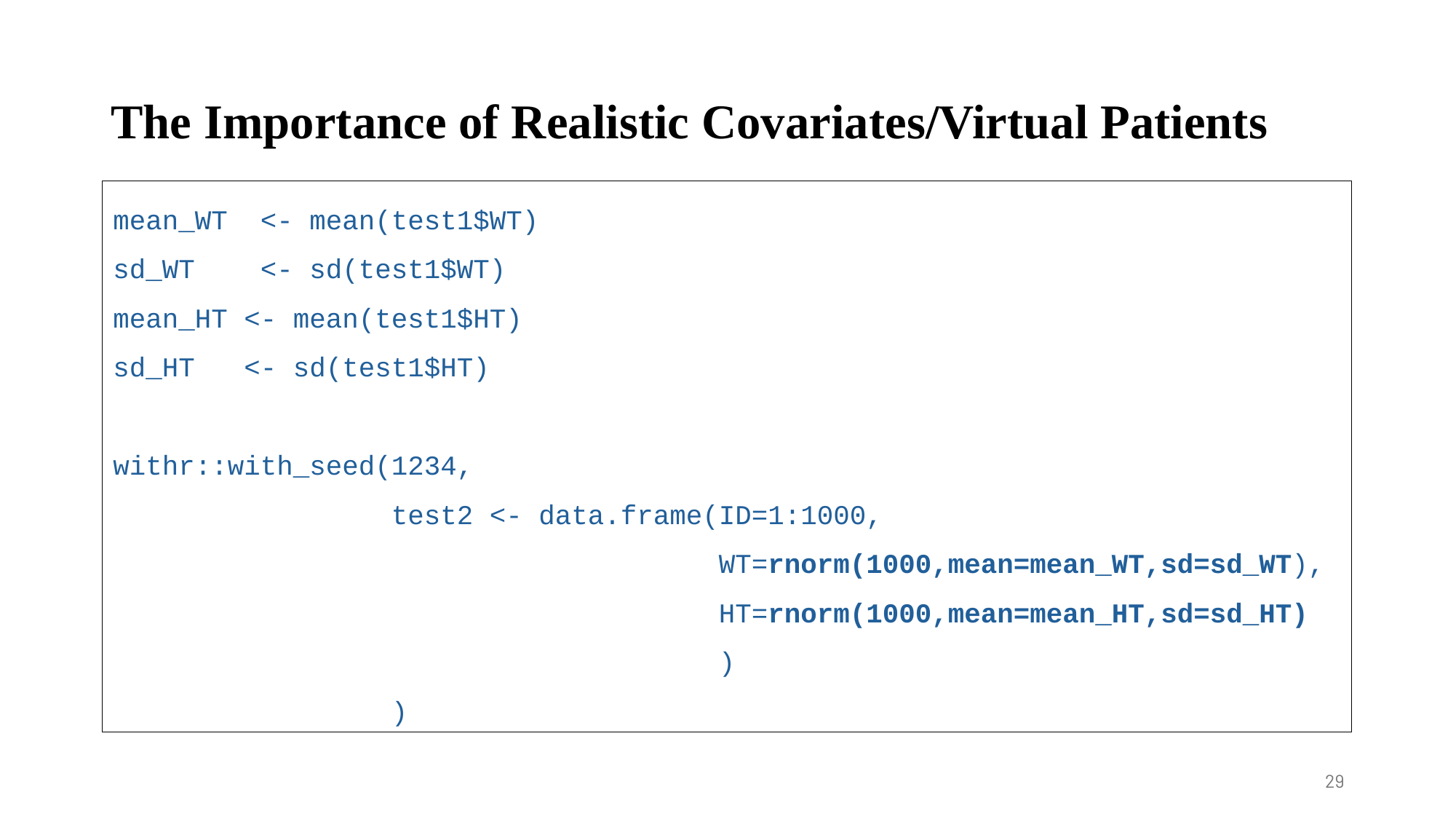

# The Importance of Realistic Covariates/Virtual Patients
mean_WT  <- mean(test1$WT)
sd_WT    <- sd(test1$WT)
mean_HT <- mean(test1$HT)
sd_HT   <- sd(test1$HT)

withr::with_seed(1234,
                 test2 <- data.frame(ID=1:1000,
                                     WT=rnorm(1000,mean=mean_WT,sd=sd_WT),
                                     HT=rnorm(1000,mean=mean_HT,sd=sd_HT)
                                     )
                 )
29